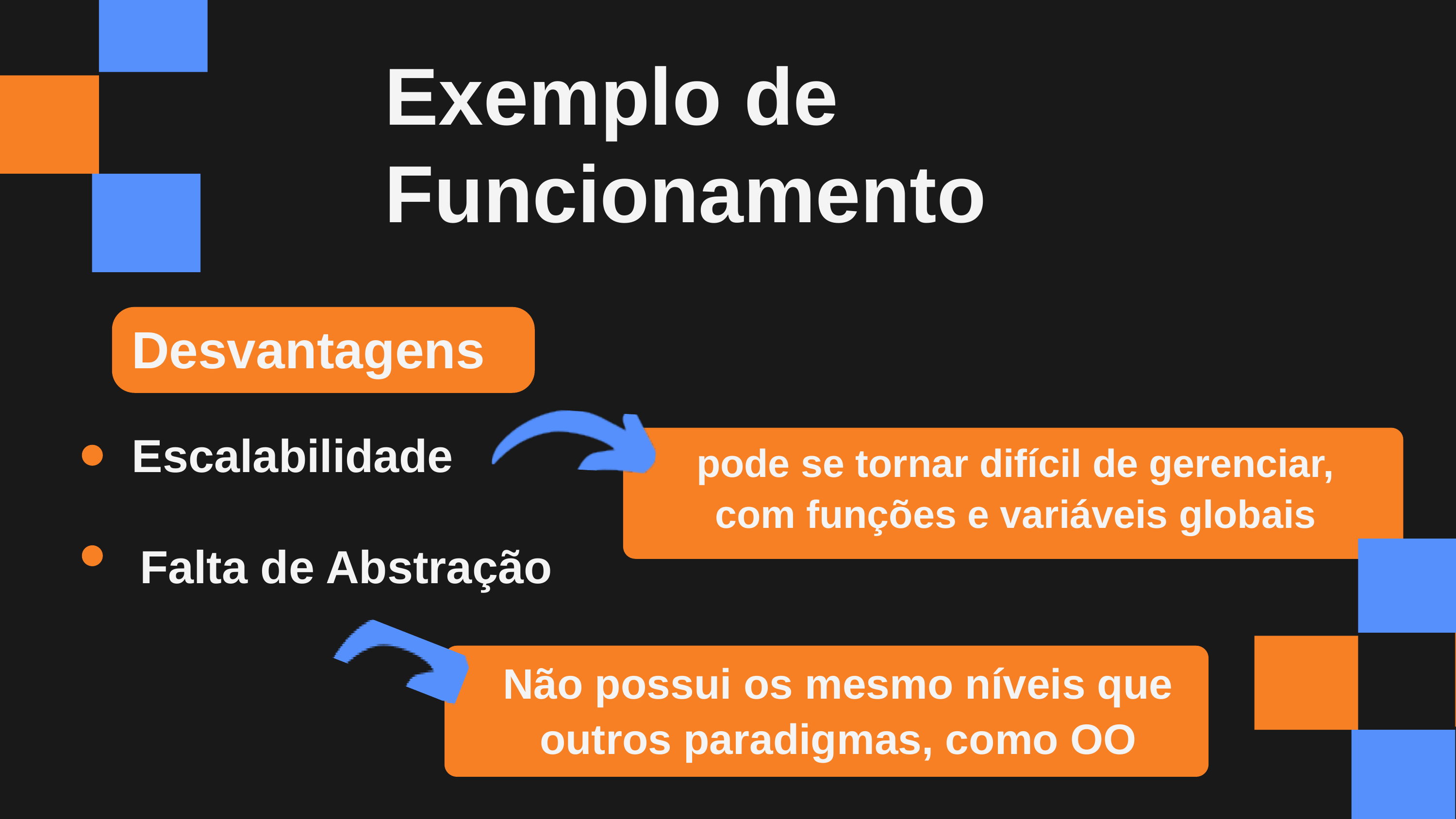

Exemplo de Funcionamento

Desvantagens

Escalabilidade

pode se tornar difícil de gerenciar, com funções e variáveis globais

Falta de Abstração

Não possui os mesmo níveis que outros paradigmas, como OO